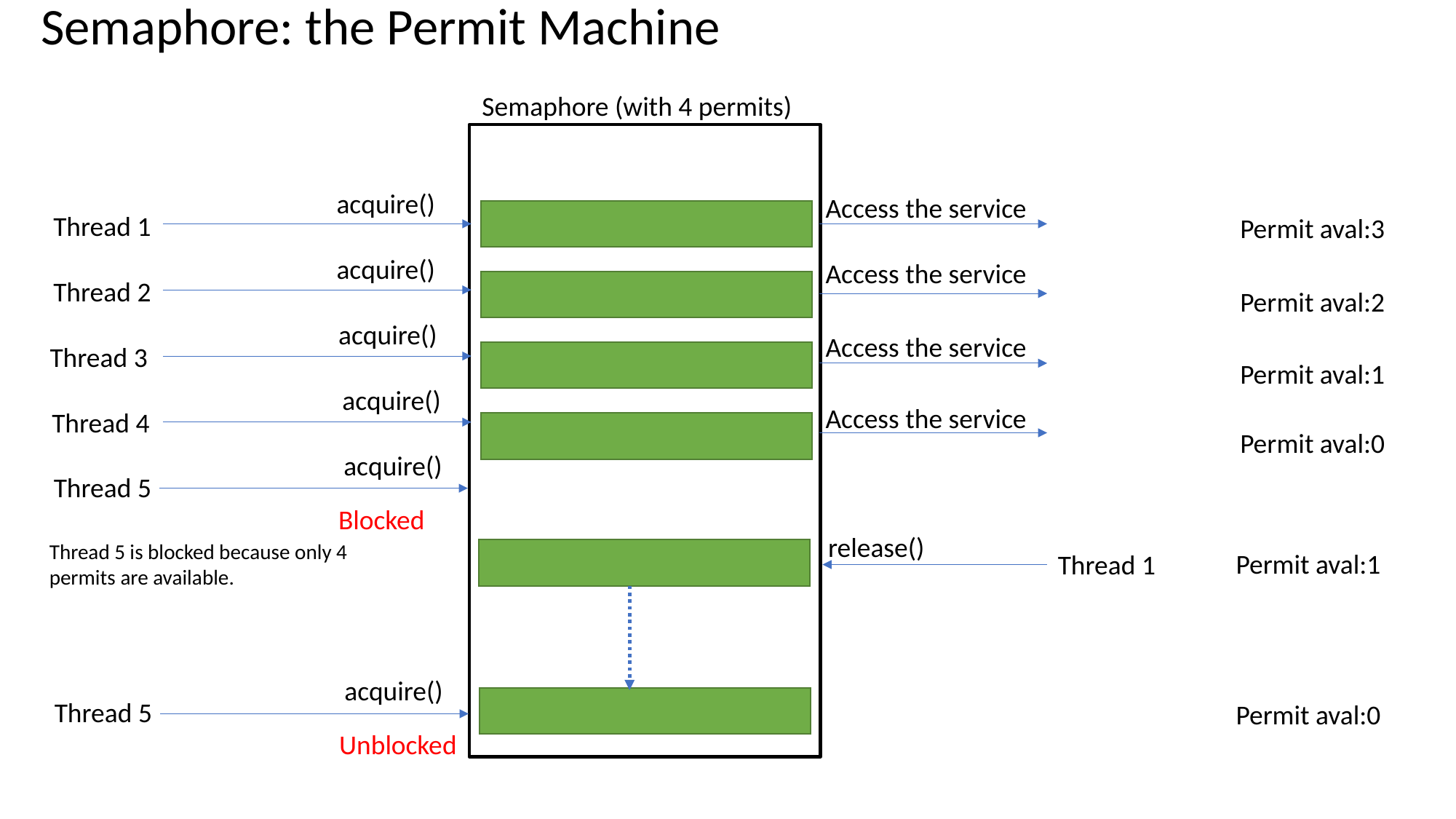

# Semaphore: the Permit Machine
Semaphore (with 4 permits)

acquire()
Access the service

Thread 1
Permit aval:3
acquire()
Access the service
Thread 2

Permit aval:2
acquire()
Access the service
Thread 3

Permit aval:1
acquire()
Access the service
Thread 4

Permit aval:0
acquire()
Thread 5
Blocked
release()
Thread 5 is blocked because only 4 permits are available.

Permit aval:1
Thread 1
acquire()

Thread 5
Permit aval:0
Unblocked